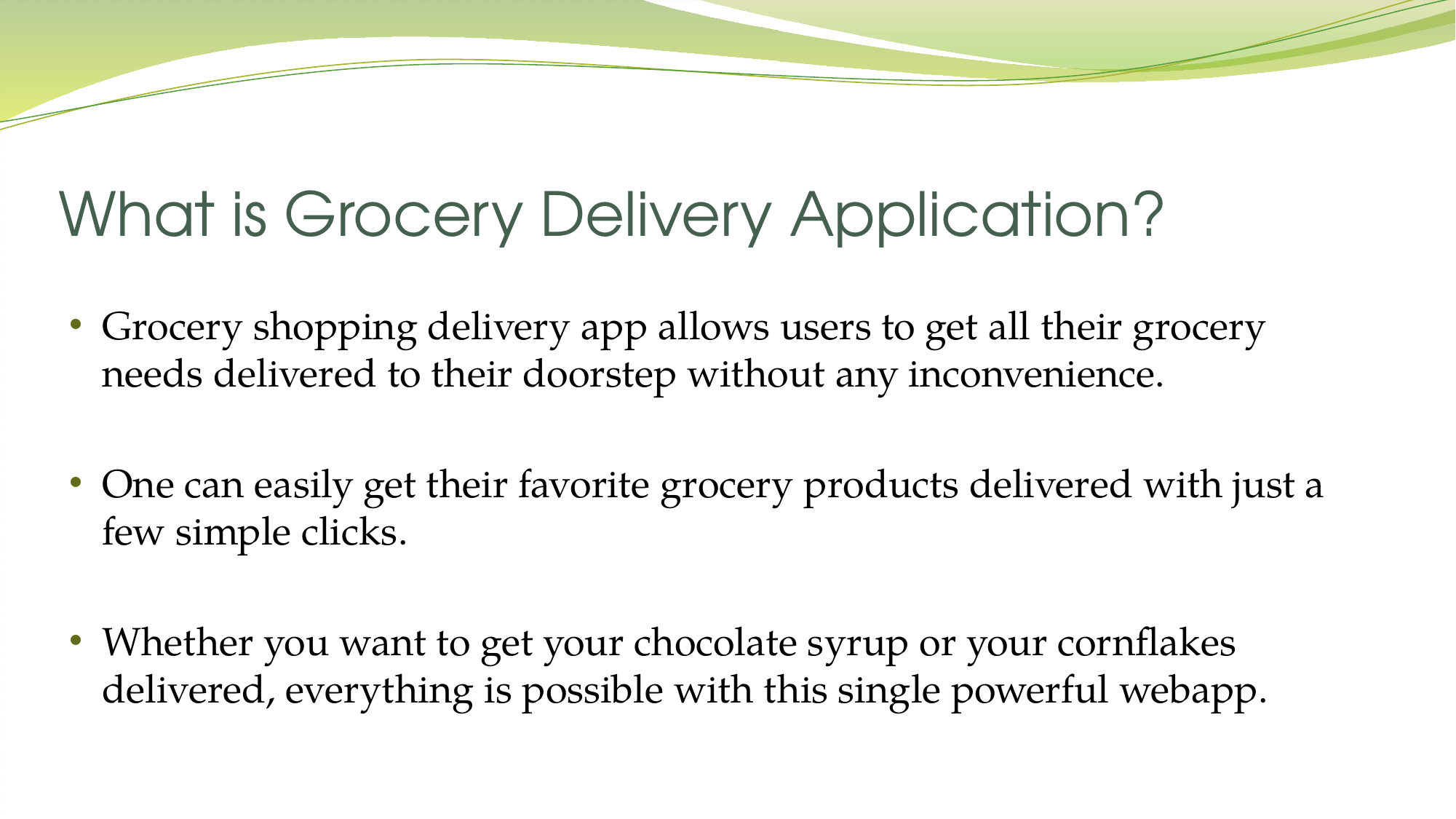

# What is Grocery Delivery Application?
Grocery shopping delivery app allows users to get all their grocery needs delivered to their doorstep without any inconvenience.

One can easily get their favorite grocery products delivered with just a few simple clicks.

Whether you want to get your chocolate syrup or your cornflakes delivered, everything is possible with this single powerful webapp.